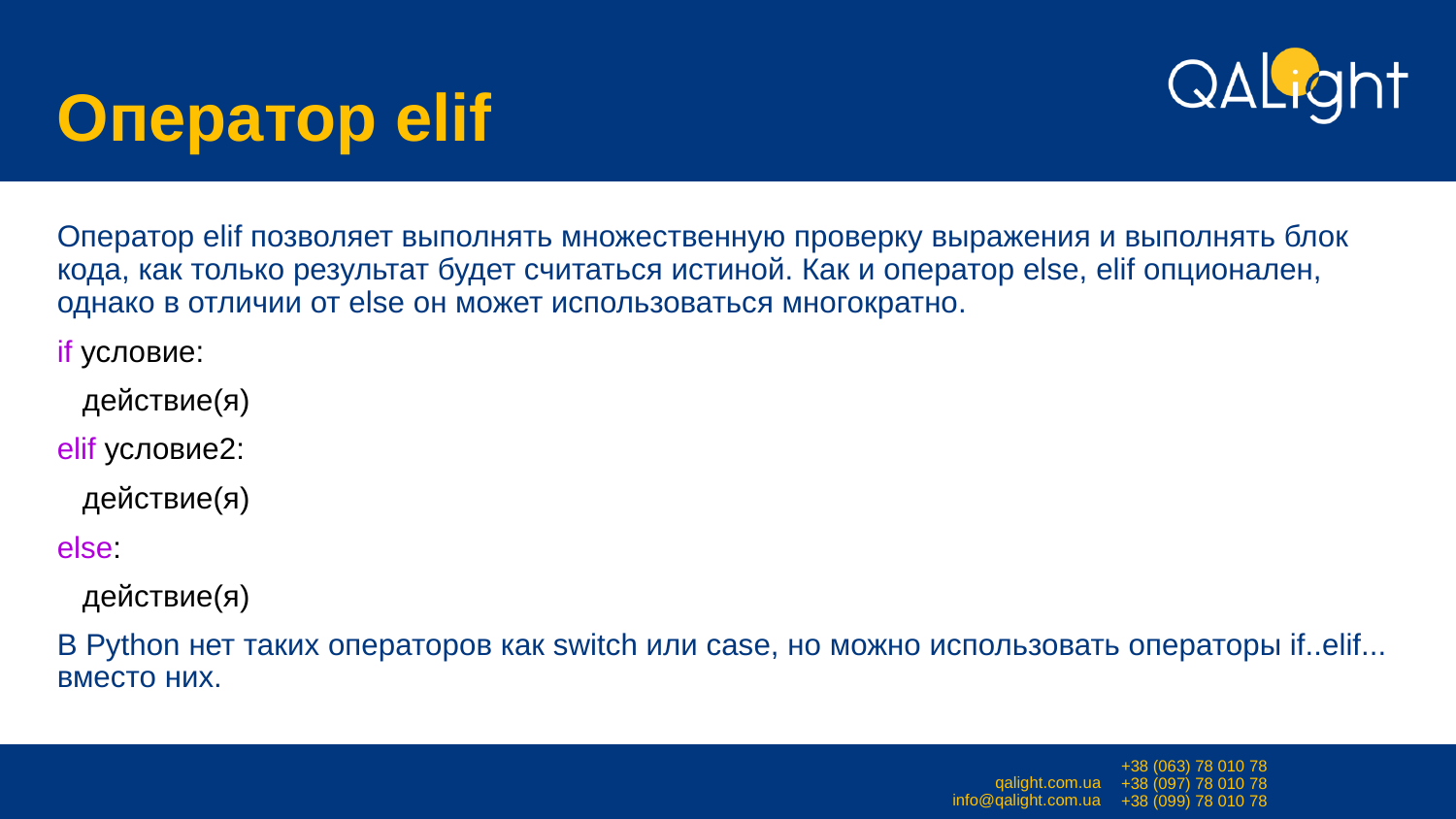

# Оператор elif
Оператор elif позволяет выполнять множественную проверку выражения и выполнять блок кода, как только результат будет считаться истиной. Как и оператор else, elif опционален, однако в отличии от else он может использоваться многократно.
if условие:
   действие(я)
elif условие2:
   действие(я)
else:
   действие(я)
В Python нет таких операторов как switch или case, но можно использовать операторы if..elif... вместо них.